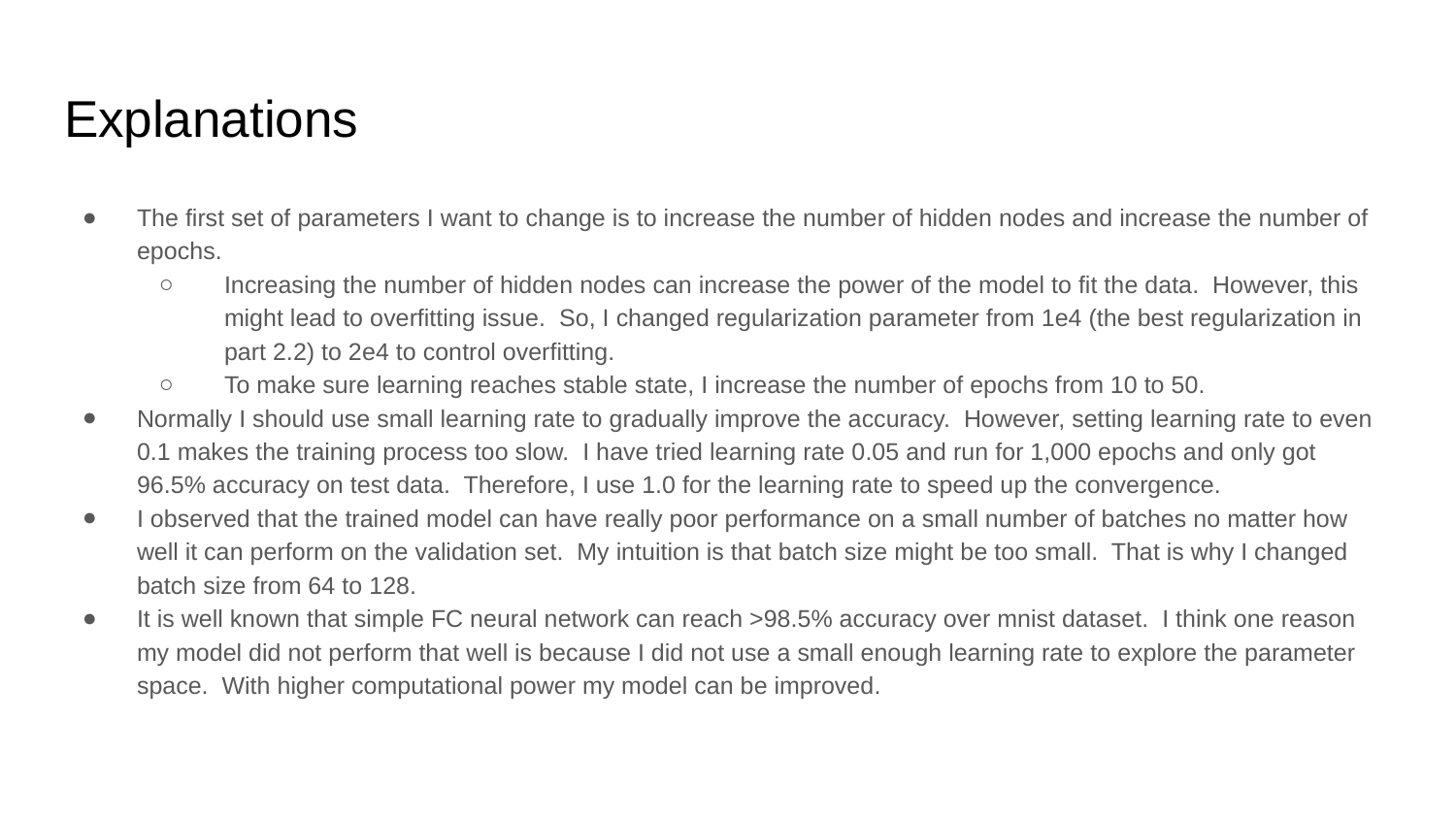

# Explanations
The first set of parameters I want to change is to increase the number of hidden nodes and increase the number of epochs.
Increasing the number of hidden nodes can increase the power of the model to fit the data.  However, this might lead to overfitting issue.  So, I changed regularization parameter from 1e4 (the best regularization in part 2.2) to 2e4 to control overfitting.
To make sure learning reaches stable state, I increase the number of epochs from 10 to 50.
Normally I should use small learning rate to gradually improve the accuracy.  However, setting learning rate to even 0.1 makes the training process too slow.  I have tried learning rate 0.05 and run for 1,000 epochs and only got 96.5% accuracy on test data.  Therefore, I use 1.0 for the learning rate to speed up the convergence.
I observed that the trained model can have really poor performance on a small number of batches no matter how well it can perform on the validation set.  My intuition is that batch size might be too small.  That is why I changed batch size from 64 to 128.
It is well known that simple FC neural network can reach >98.5% accuracy over mnist dataset.  I think one reason my model did not perform that well is because I did not use a small enough learning rate to explore the parameter space.  With higher computational power my model can be improved.